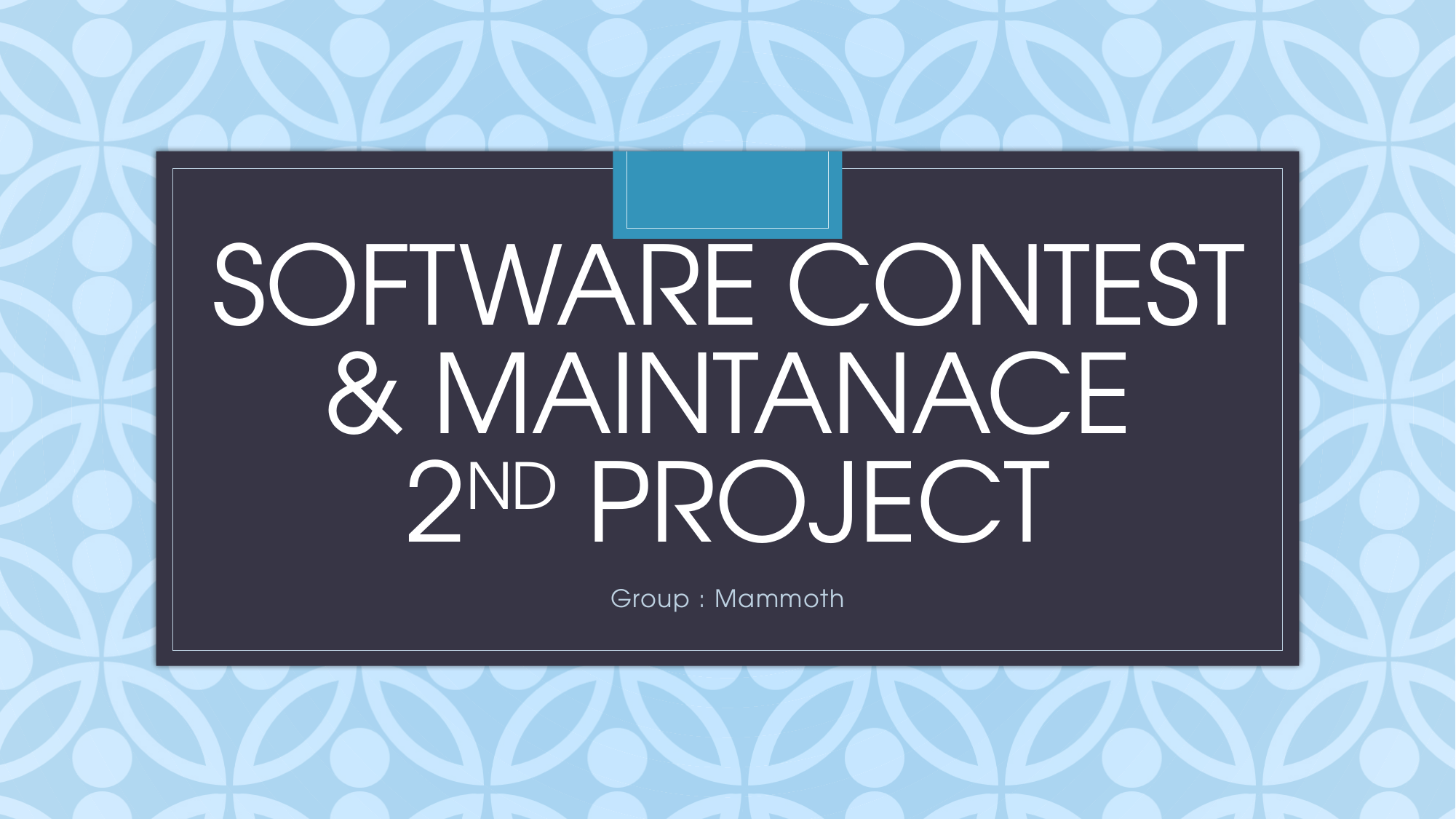

# SOFTWARE CONTEST & MAINTANACE 2nd project
Group : Mammoth